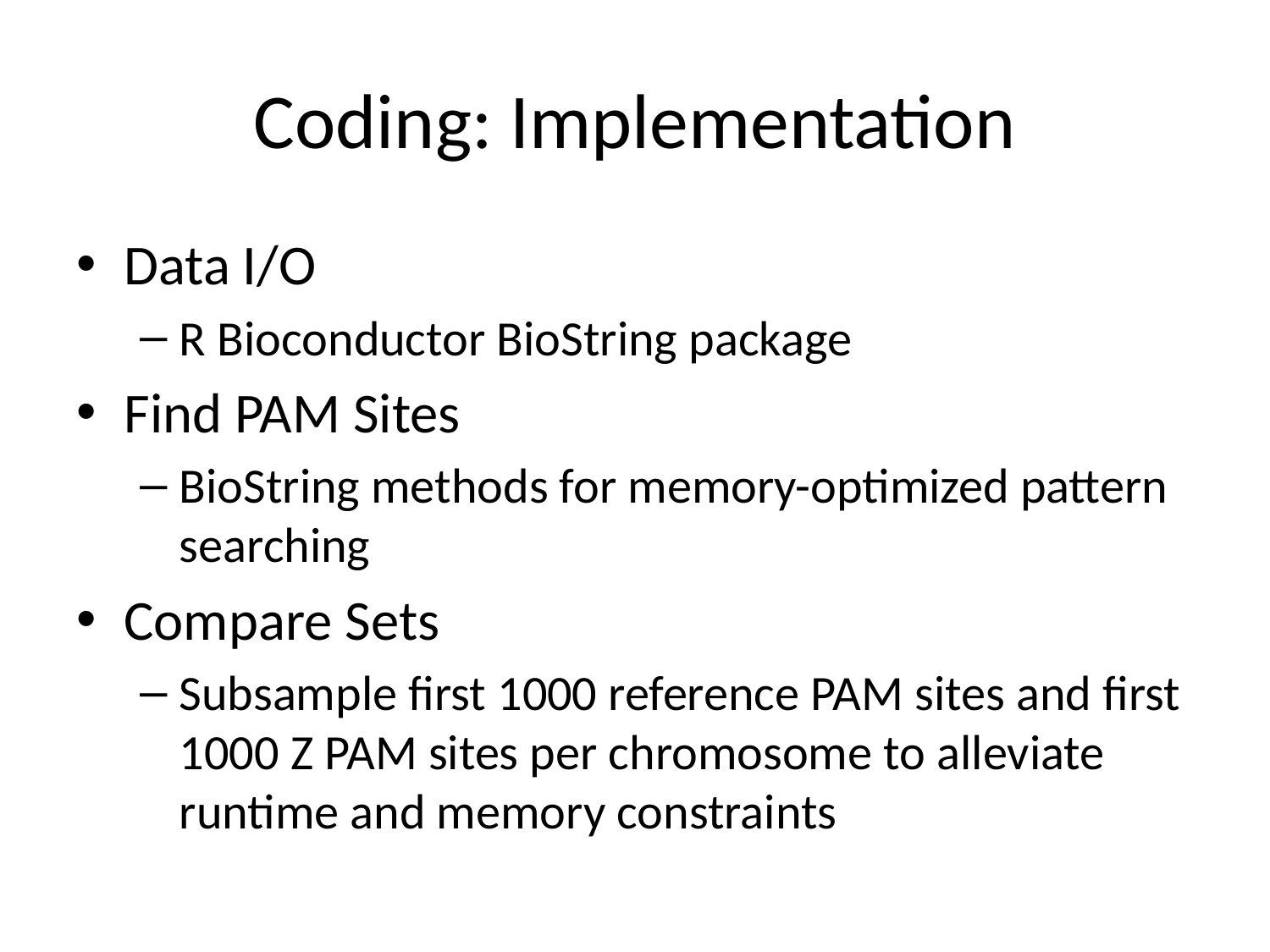

# Coding: Implementation
Data I/O
R Bioconductor BioString package
Find PAM Sites
BioString methods for memory-optimized pattern searching
Compare Sets
Subsample first 1000 reference PAM sites and first 1000 Z PAM sites per chromosome to alleviate runtime and memory constraints